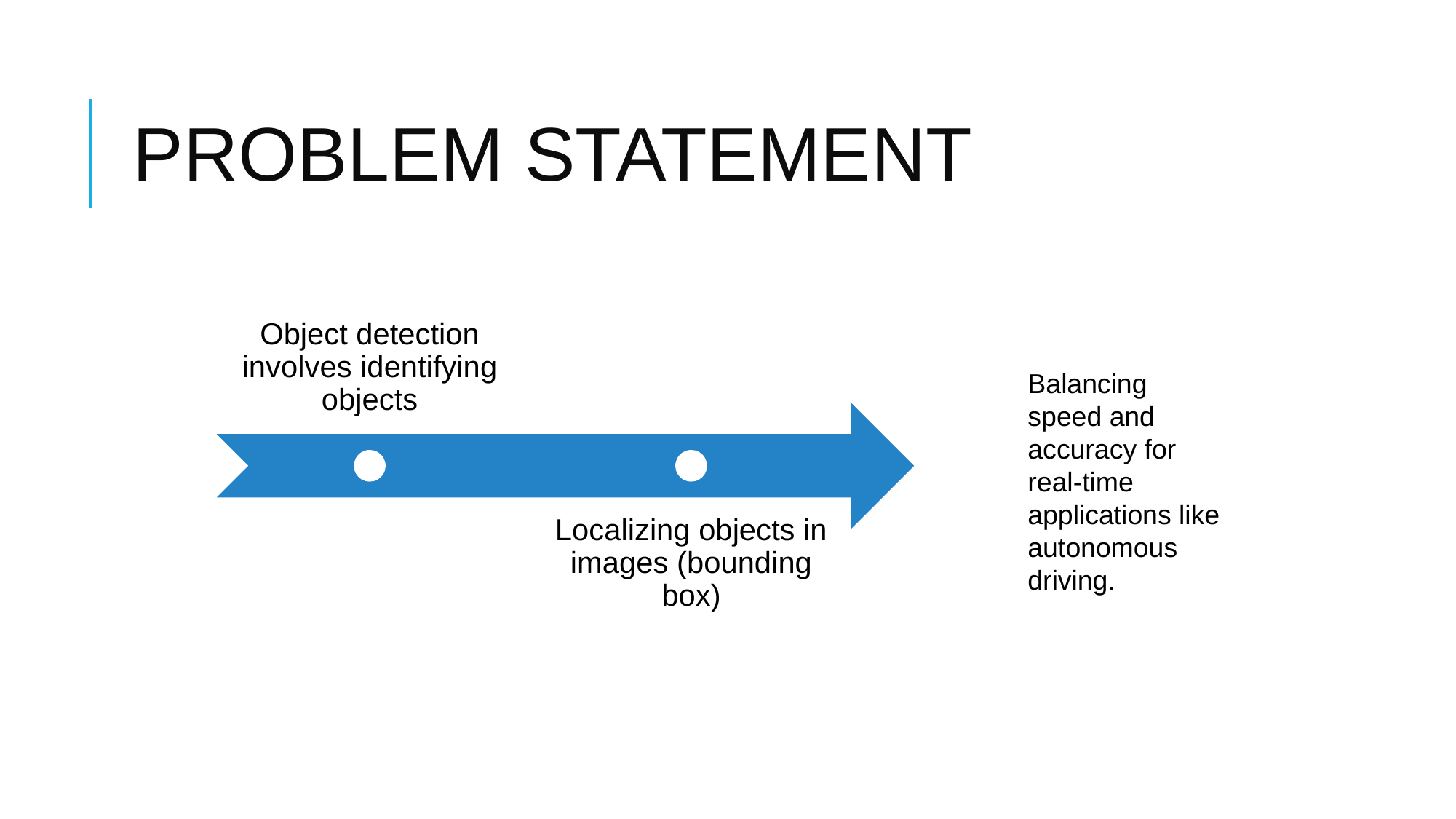

# PROBLEM STATEMENT

Object detection involves identifying objects

Localizing objects in images (bounding box)
Balancing speed and accuracy for real-time applications like autonomous driving.